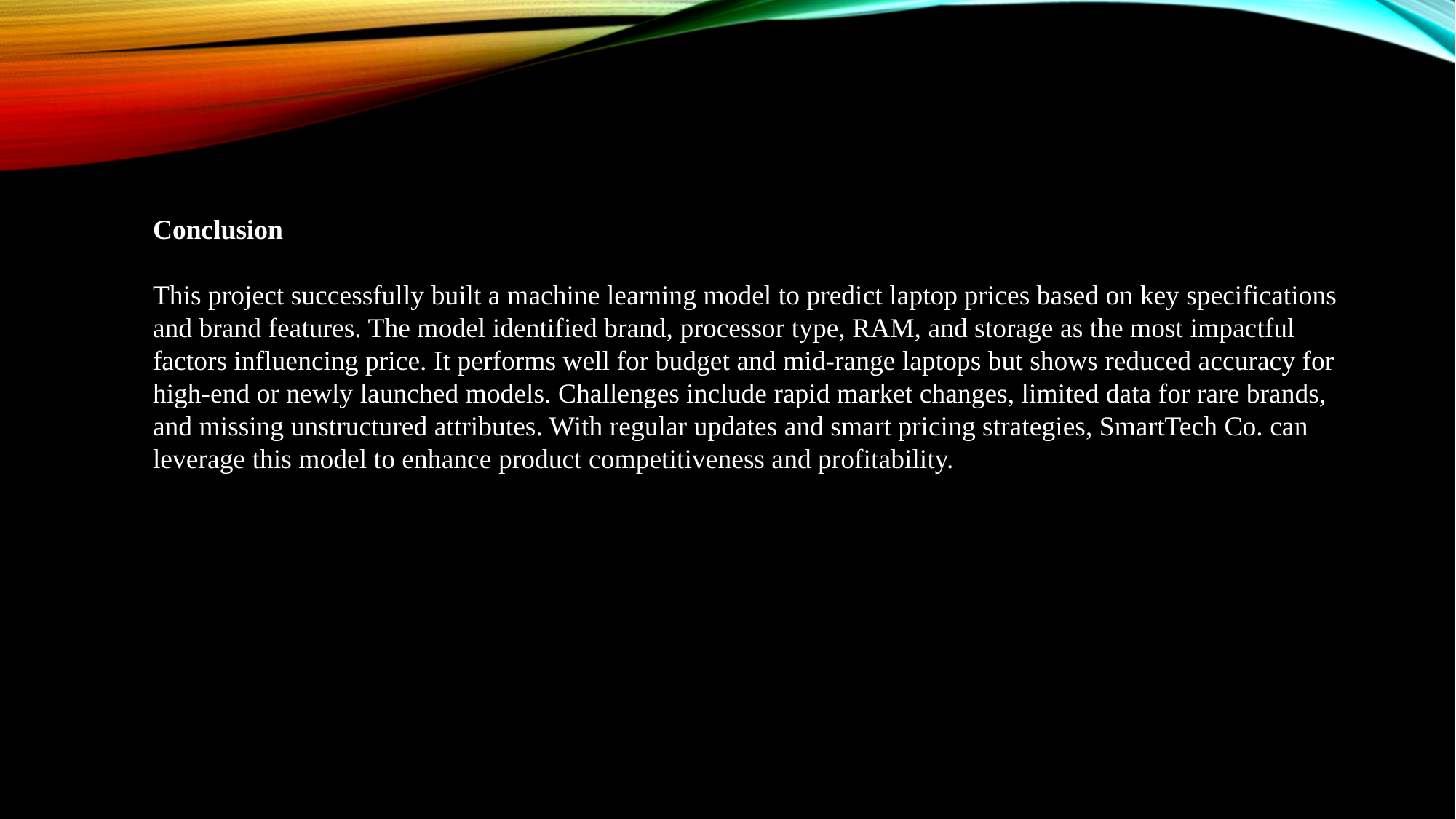

Conclusion
This project successfully built a machine learning model to predict laptop prices based on key specifications and brand features. The model identified brand, processor type, RAM, and storage as the most impactful factors influencing price. It performs well for budget and mid-range laptops but shows reduced accuracy for high-end or newly launched models. Challenges include rapid market changes, limited data for rare brands, and missing unstructured attributes. With regular updates and smart pricing strategies, SmartTech Co. can leverage this model to enhance product competitiveness and profitability.